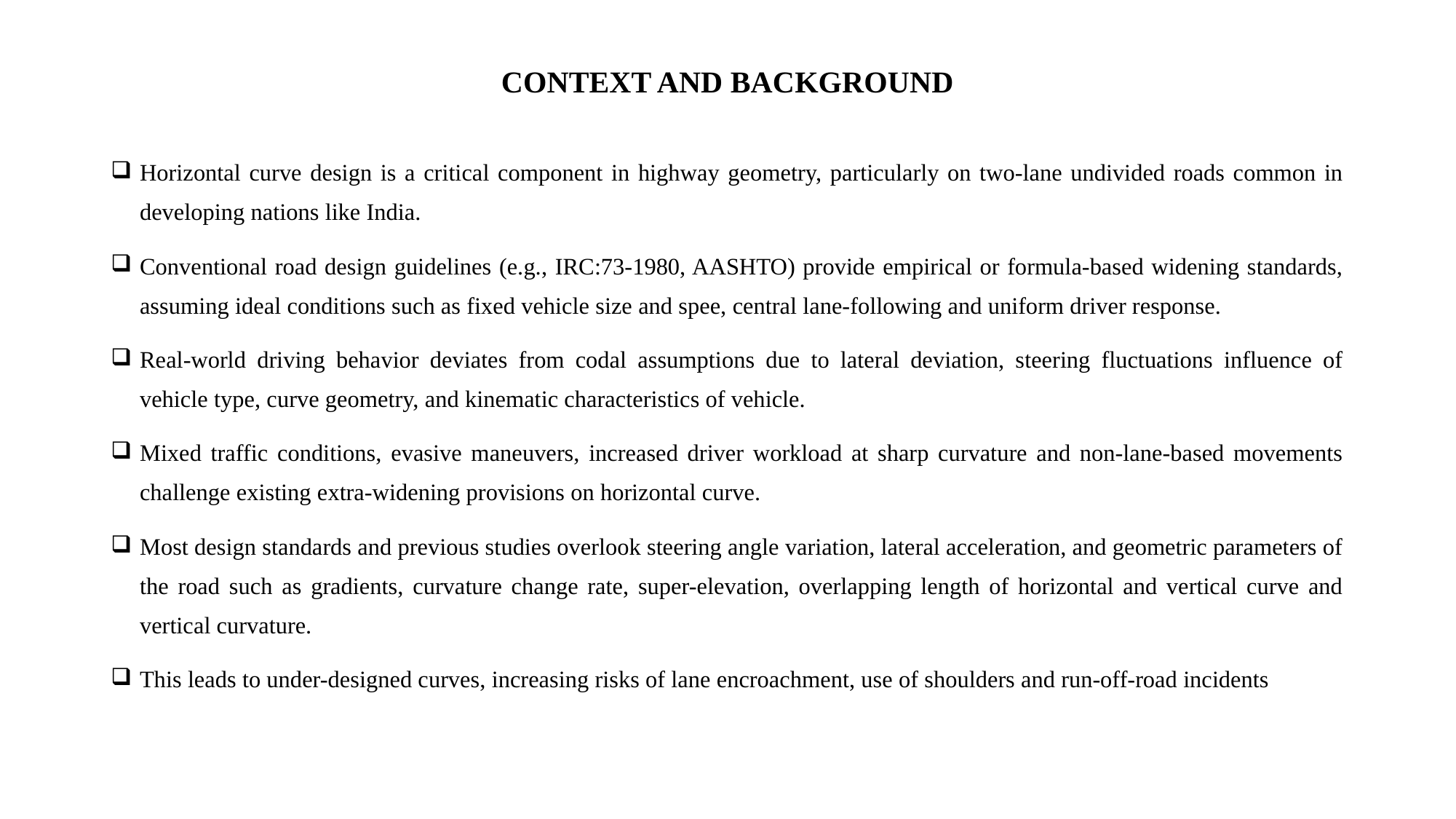

# CONTEXT AND BACKGROUND
Horizontal curve design is a critical component in highway geometry, particularly on two-lane undivided roads common in developing nations like India.
Conventional road design guidelines (e.g., IRC:73-1980, AASHTO) provide empirical or formula-based widening standards, assuming ideal conditions such as fixed vehicle size and spee, central lane-following and uniform driver response.
Real-world driving behavior deviates from codal assumptions due to lateral deviation, steering fluctuations influence of vehicle type, curve geometry, and kinematic characteristics of vehicle.
Mixed traffic conditions, evasive maneuvers, increased driver workload at sharp curvature and non-lane-based movements challenge existing extra-widening provisions on horizontal curve.
Most design standards and previous studies overlook steering angle variation, lateral acceleration, and geometric parameters of the road such as gradients, curvature change rate, super-elevation, overlapping length of horizontal and vertical curve and vertical curvature.
This leads to under-designed curves, increasing risks of lane encroachment, use of shoulders and run-off-road incidents